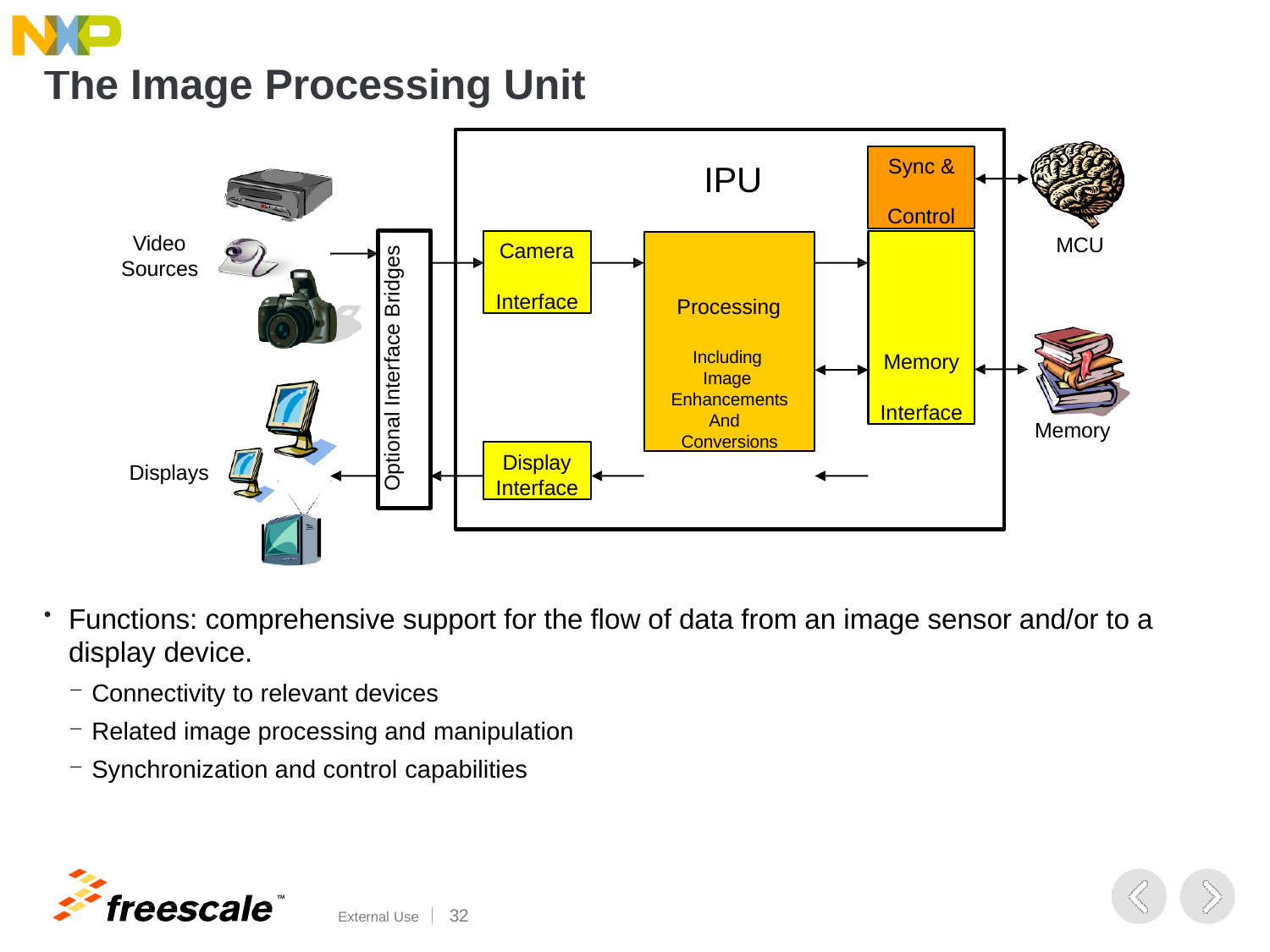

# The Image Processing Unit

Sync &  Control
IPU

Video  Sources
MCU

Optional Interface Bridges

Memory  Interface
Camera  Interface

Processing

Including  Image  Enhancements  And    Conversions

Memory
Display  Interface
Displays

Functions: comprehensive support for the flow of data from an image sensor and/or to a  display device.
Connectivity to relevant devices
Related image processing and manipulation
Synchronization and control capabilities
TM
External Use	32